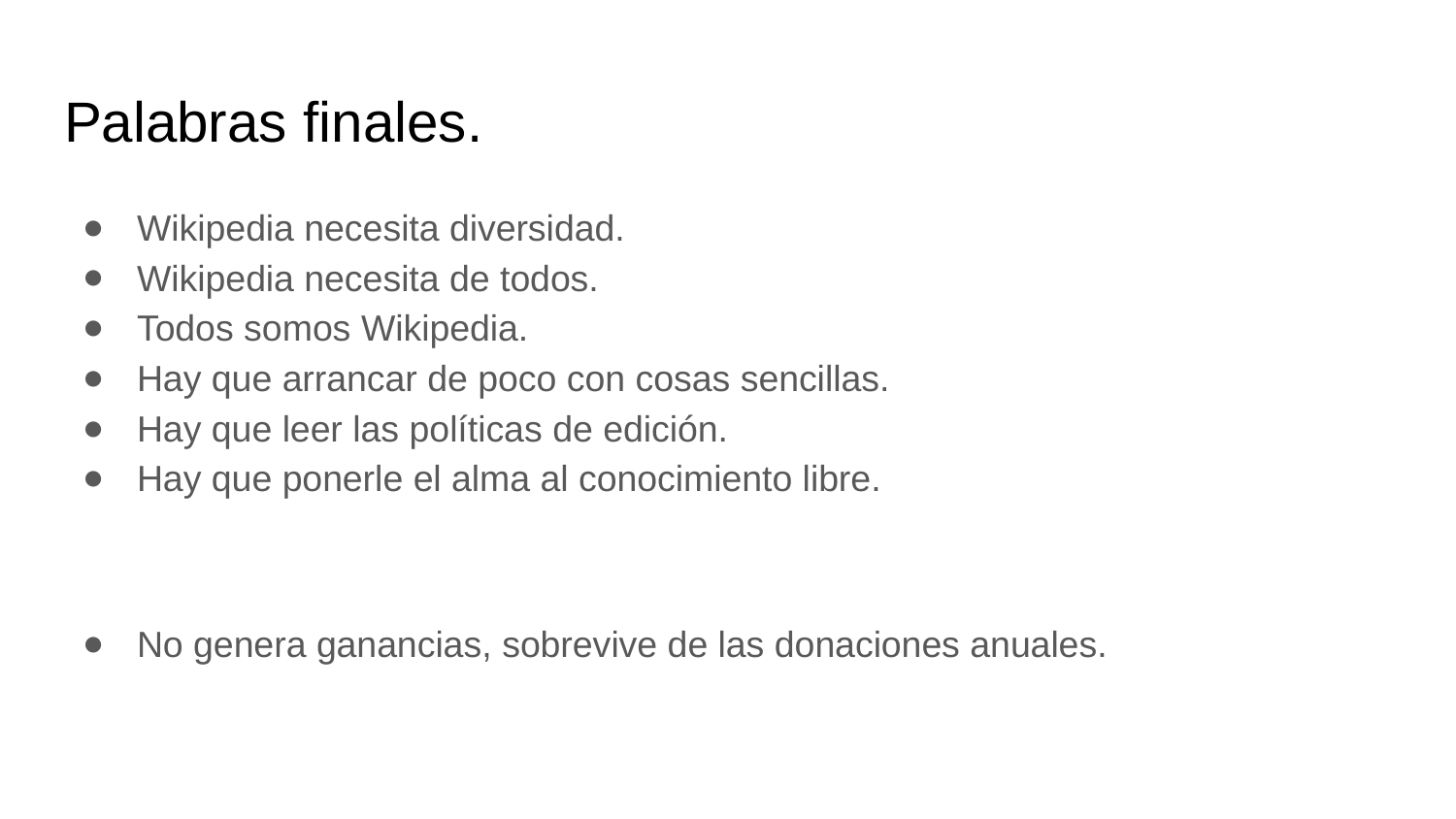

# Palabras finales.
Wikipedia necesita diversidad.
Wikipedia necesita de todos.
Todos somos Wikipedia.
Hay que arrancar de poco con cosas sencillas.
Hay que leer las políticas de edición.
Hay que ponerle el alma al conocimiento libre.

No genera ganancias, sobrevive de las donaciones anuales.